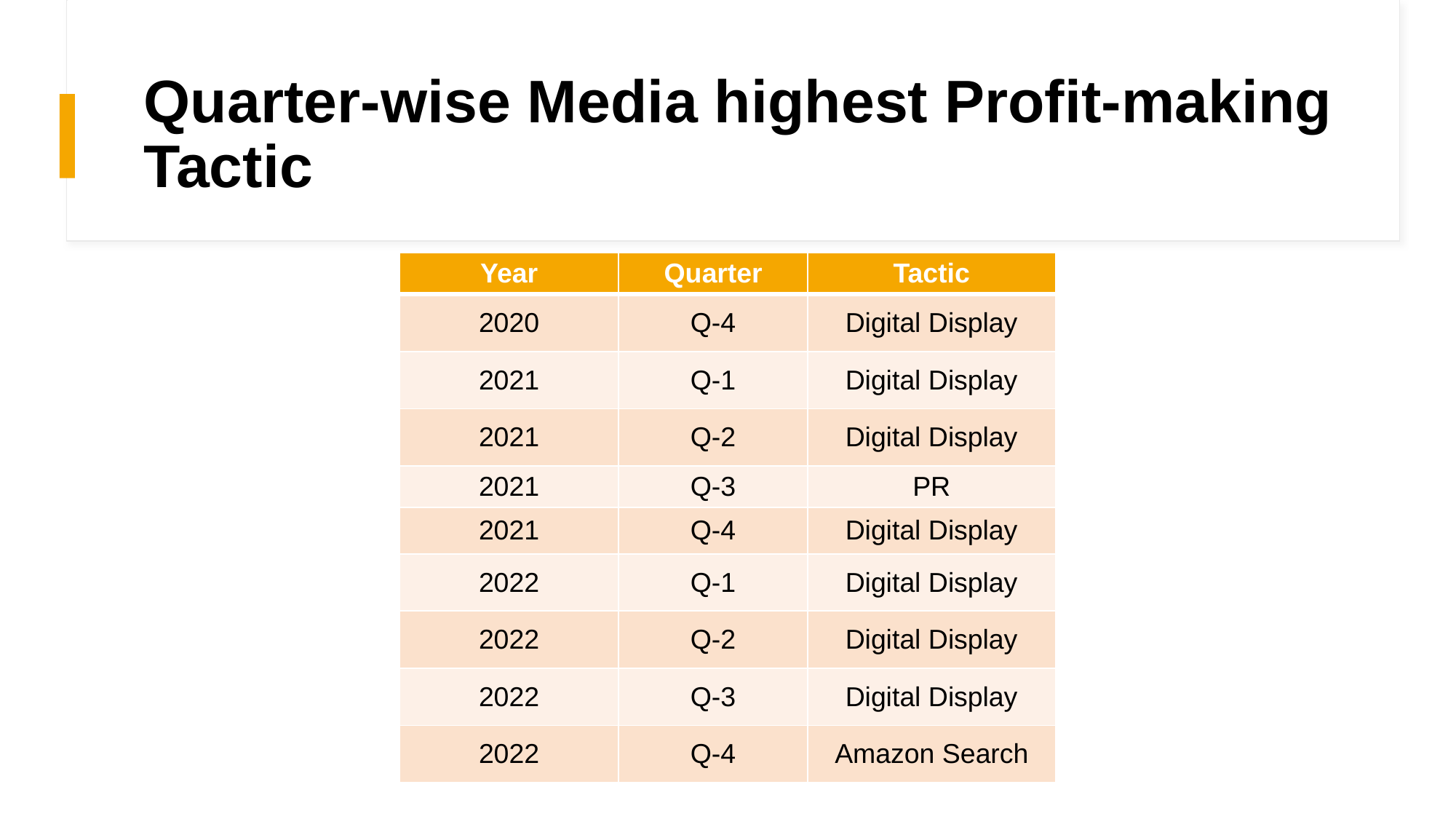

# Quarter-wise Media highest Profit-making Tactic
| Year | Quarter | Tactic |
| --- | --- | --- |
| 2020 | Q-4 | Digital Display |
| 2021 | Q-1 | Digital Display |
| 2021 | Q-2 | Digital Display |
| 2021 | Q-3 | PR |
| 2021 | Q-4 | Digital Display |
| 2022 | Q-1 | Digital Display |
| 2022 | Q-2 | Digital Display |
| 2022 | Q-3 | Digital Display |
| 2022 | Q-4 | Amazon Search |